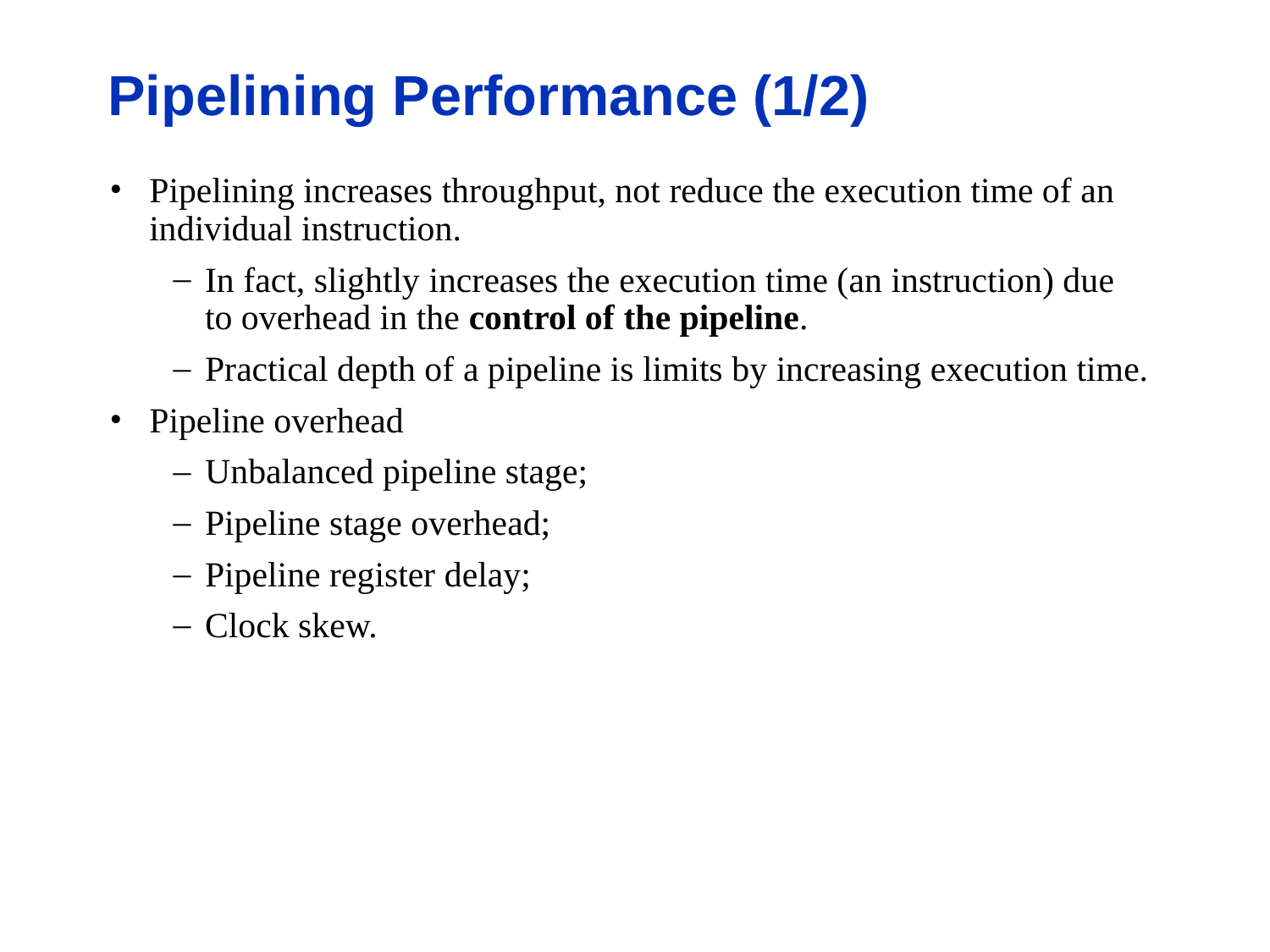

Pipelining Performance (1/2)
Pipelining increases throughput, not reduce the execution time of an individual instruction.
In fact, slightly increases the execution time (an instruction) due to overhead in the control of the pipeline.
Practical depth of a pipeline is limits by increasing execution time.
Pipeline overhead
Unbalanced pipeline stage;
Pipeline stage overhead;
Pipeline register delay;
Clock skew.